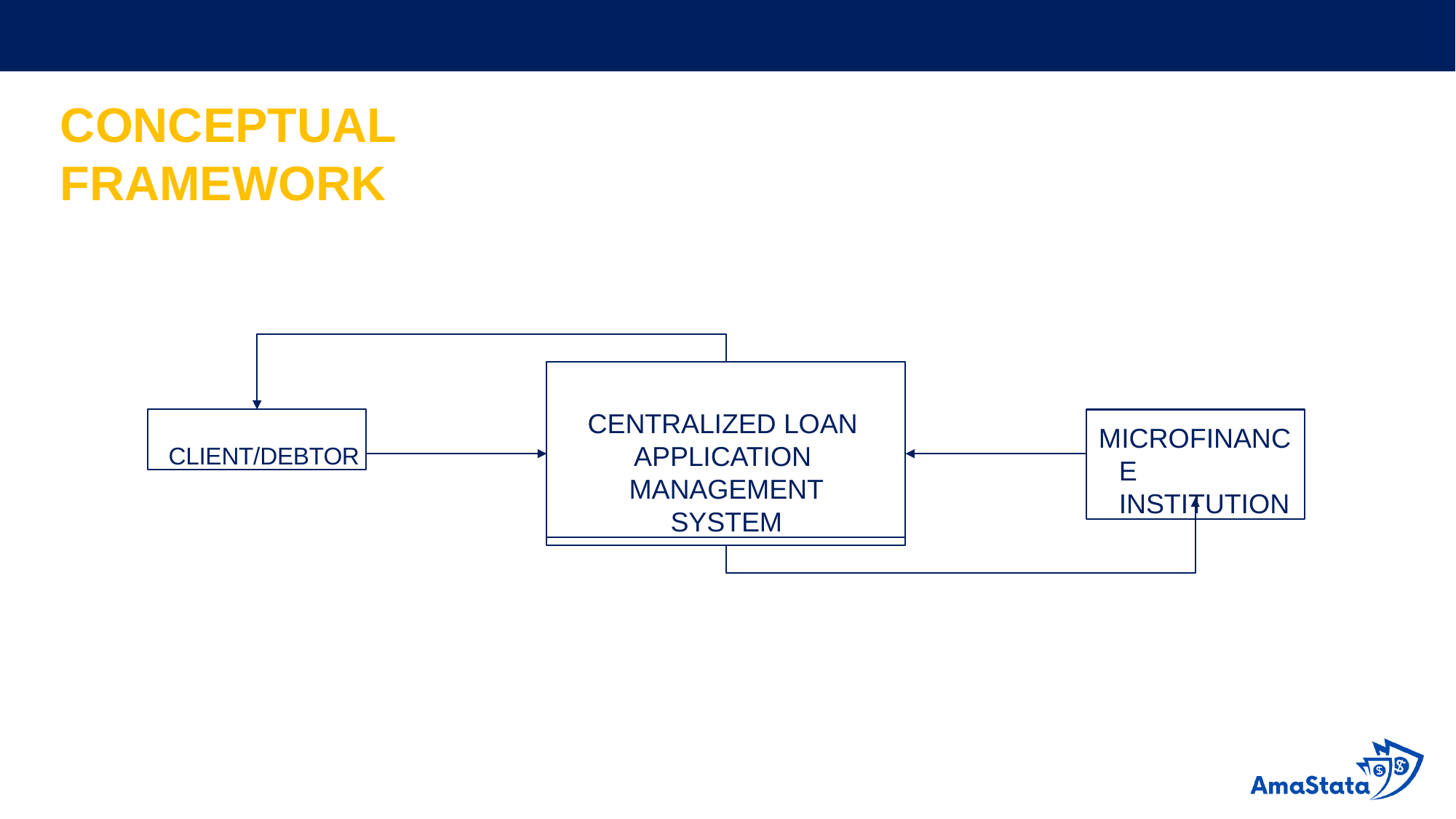

# CONCEPTUAL FRAMEWORK

CENTRALIZED LOAN  APPLICATION  MANAGEMENT SYSTEM

CLIENT/DEBTOR
MICROFINANCE  INSTITUTION